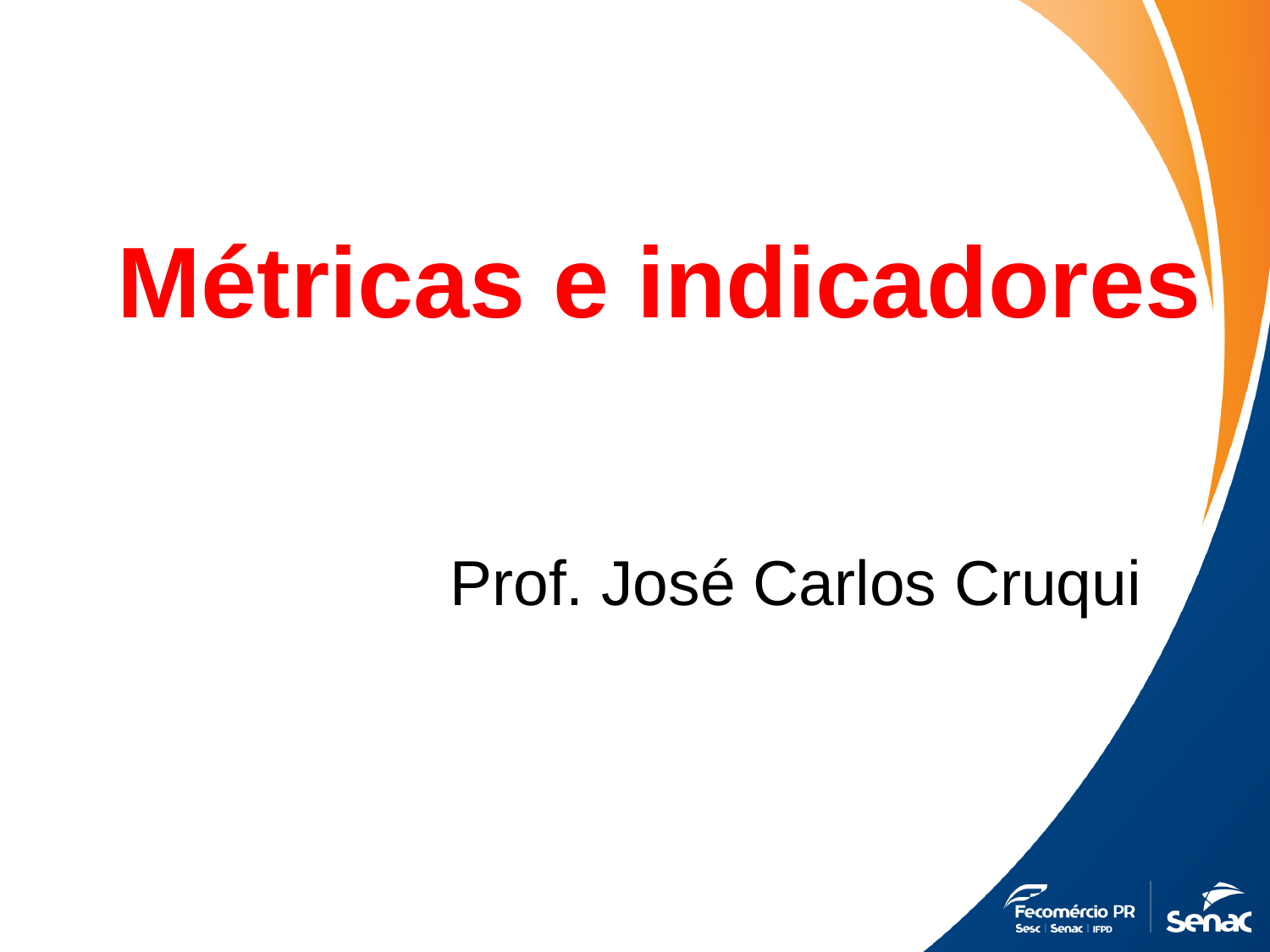

Métricas e indicadores
Prof. José Carlos Cruqui